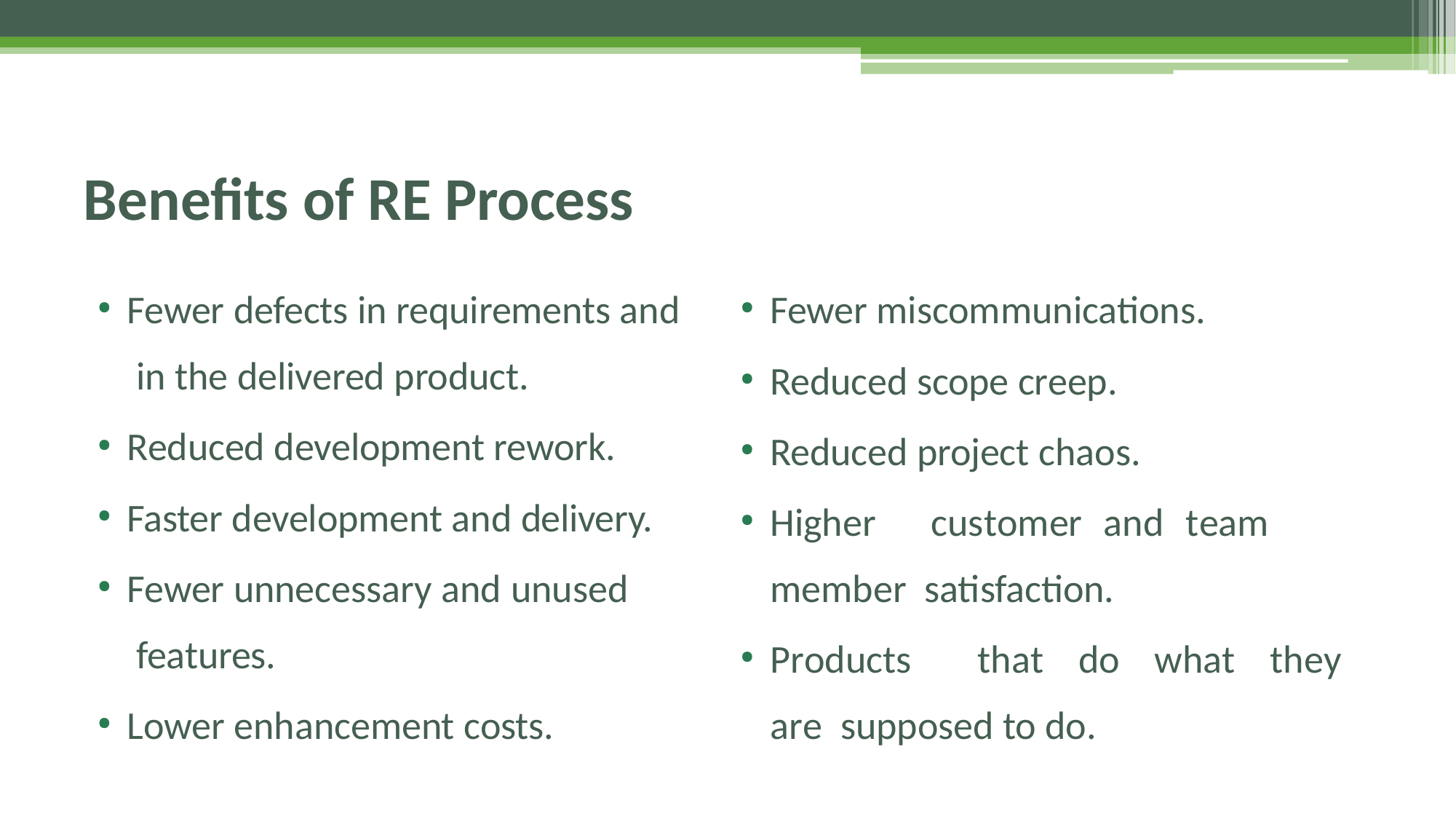

# Benefits of RE Process
Fewer miscommunications.
Reduced scope creep.
Reduced project chaos.
Higher	customer	and	team	member  satisfaction.
Products	that	do	what	they	are  supposed to do.
Fewer defects in requirements and  in the delivered product.
Reduced development rework.
Faster development and delivery.
Fewer unnecessary and unused  features.
Lower enhancement costs.